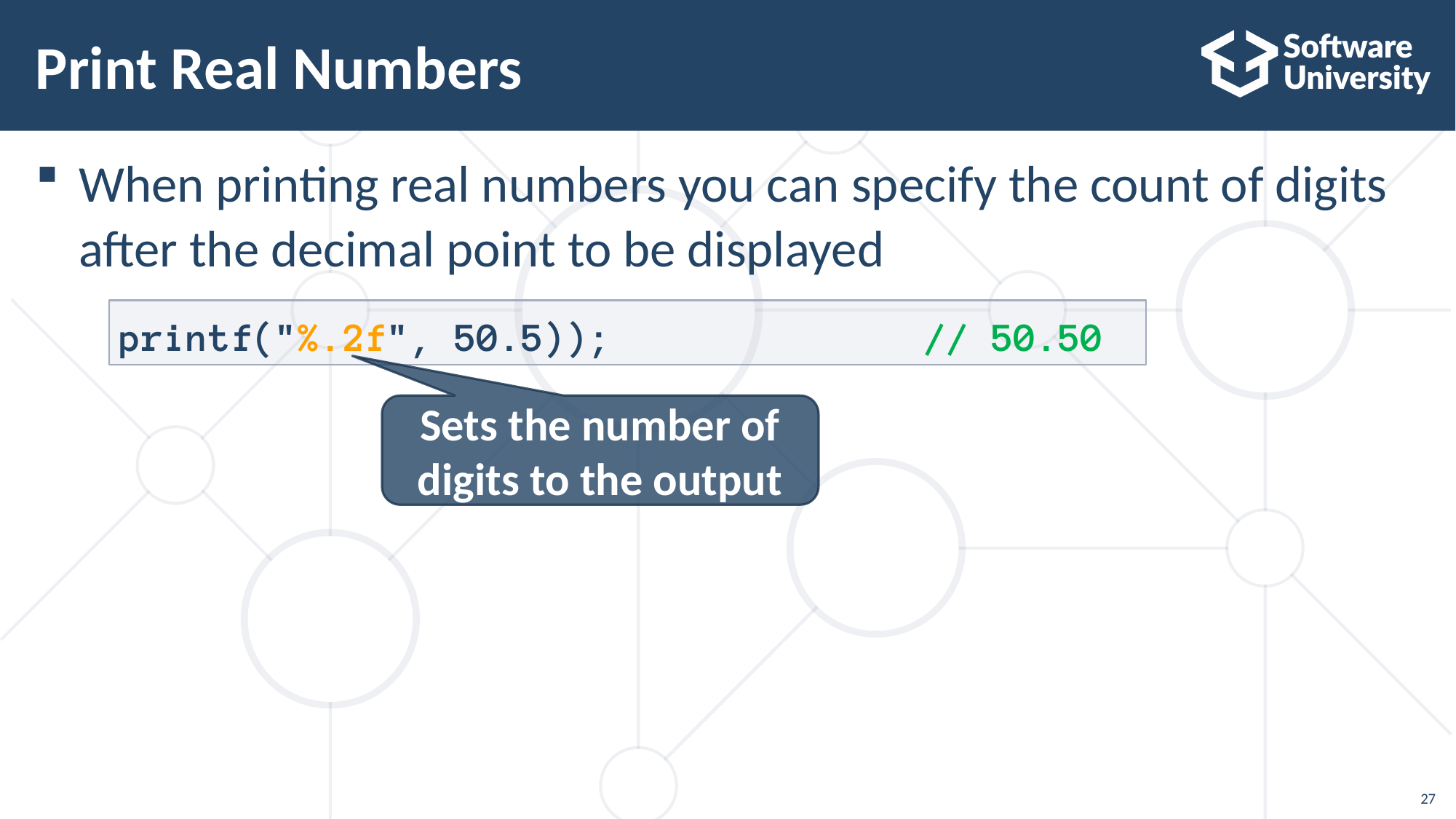

# Print Real Numbers
When printing real numbers you can specify the count of digits after the decimal point to be displayed

printf("%.2f", 50.5));              // 50.50
Sets the number of digits to the output
27